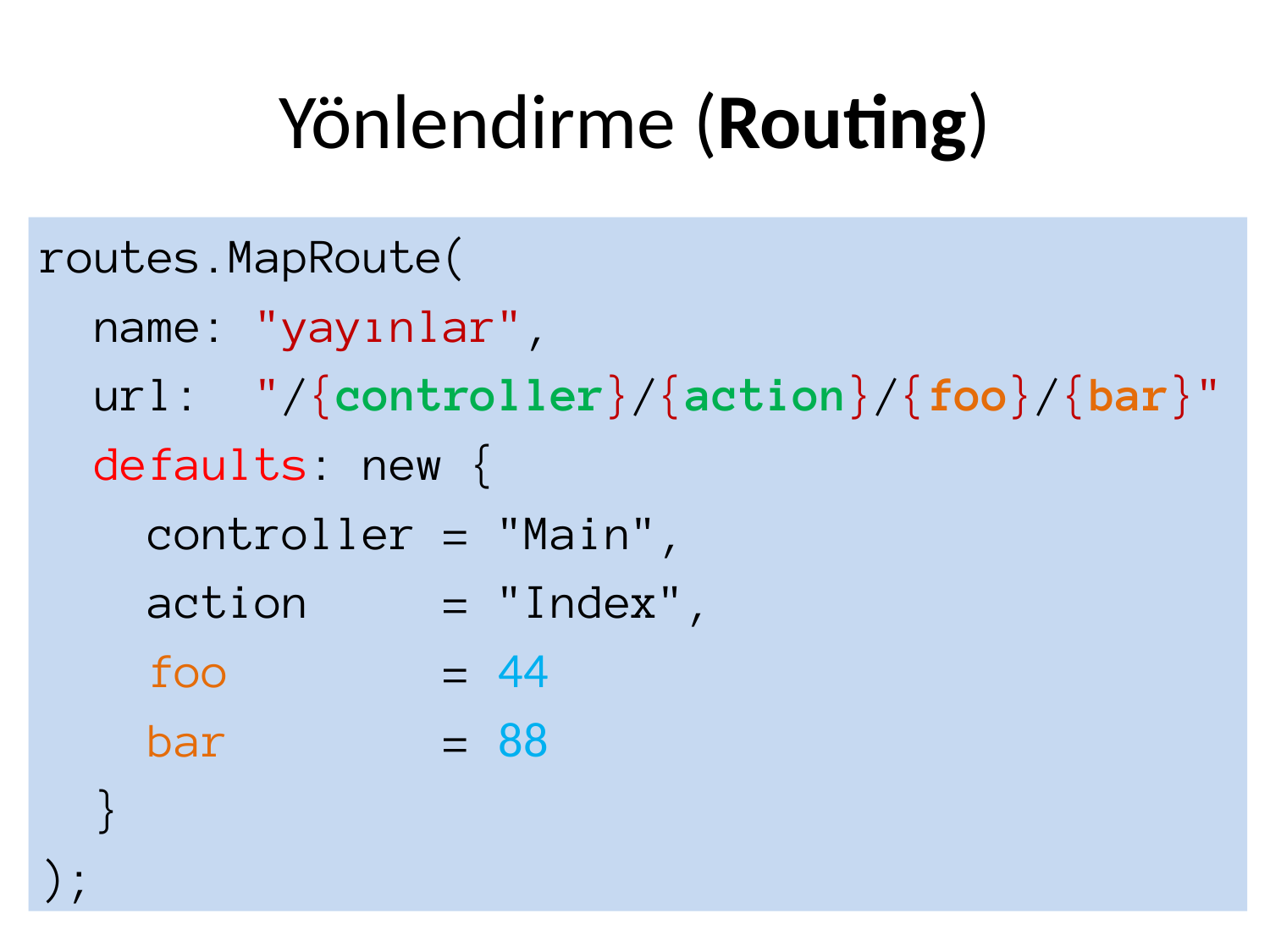

# Yönlendirme (Routing)
routes.MapRoute(
  name: "yayınlar",
  url:  "/{controller}/{action}/{foo}/{bar}"
  defaults: new {
    controller = "Main",
    action     = "Index",
    foo        = 44
    bar        = 88
  }
);